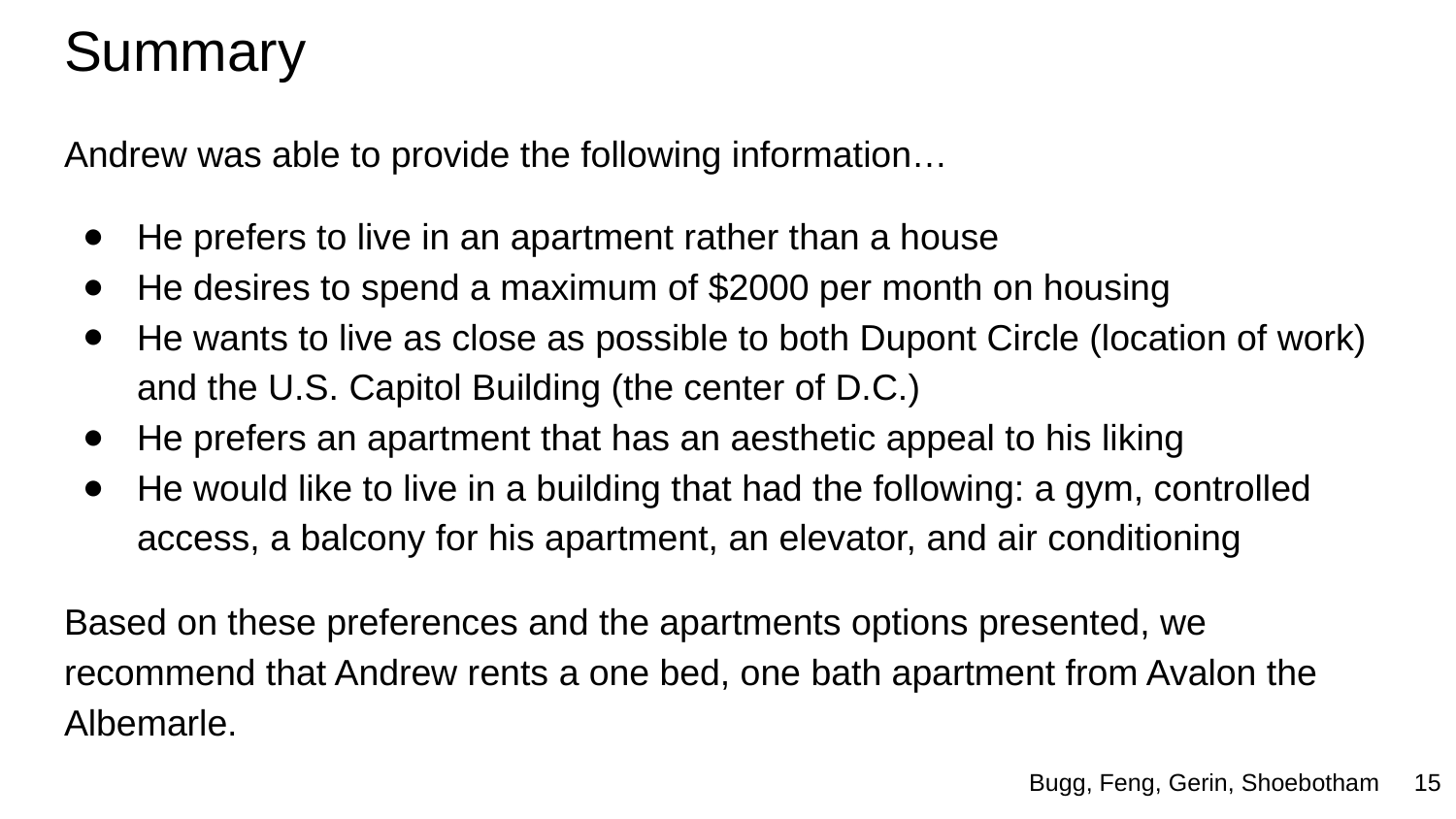

# Summary
Andrew was able to provide the following information…
He prefers to live in an apartment rather than a house
He desires to spend a maximum of $2000 per month on housing
He wants to live as close as possible to both Dupont Circle (location of work) and the U.S. Capitol Building (the center of D.C.)
He prefers an apartment that has an aesthetic appeal to his liking
He would like to live in a building that had the following: a gym, controlled access, a balcony for his apartment, an elevator, and air conditioning
Based on these preferences and the apartments options presented, we recommend that Andrew rents a one bed, one bath apartment from Avalon the Albemarle.

Bugg, Feng, Gerin, Shoebotham     15